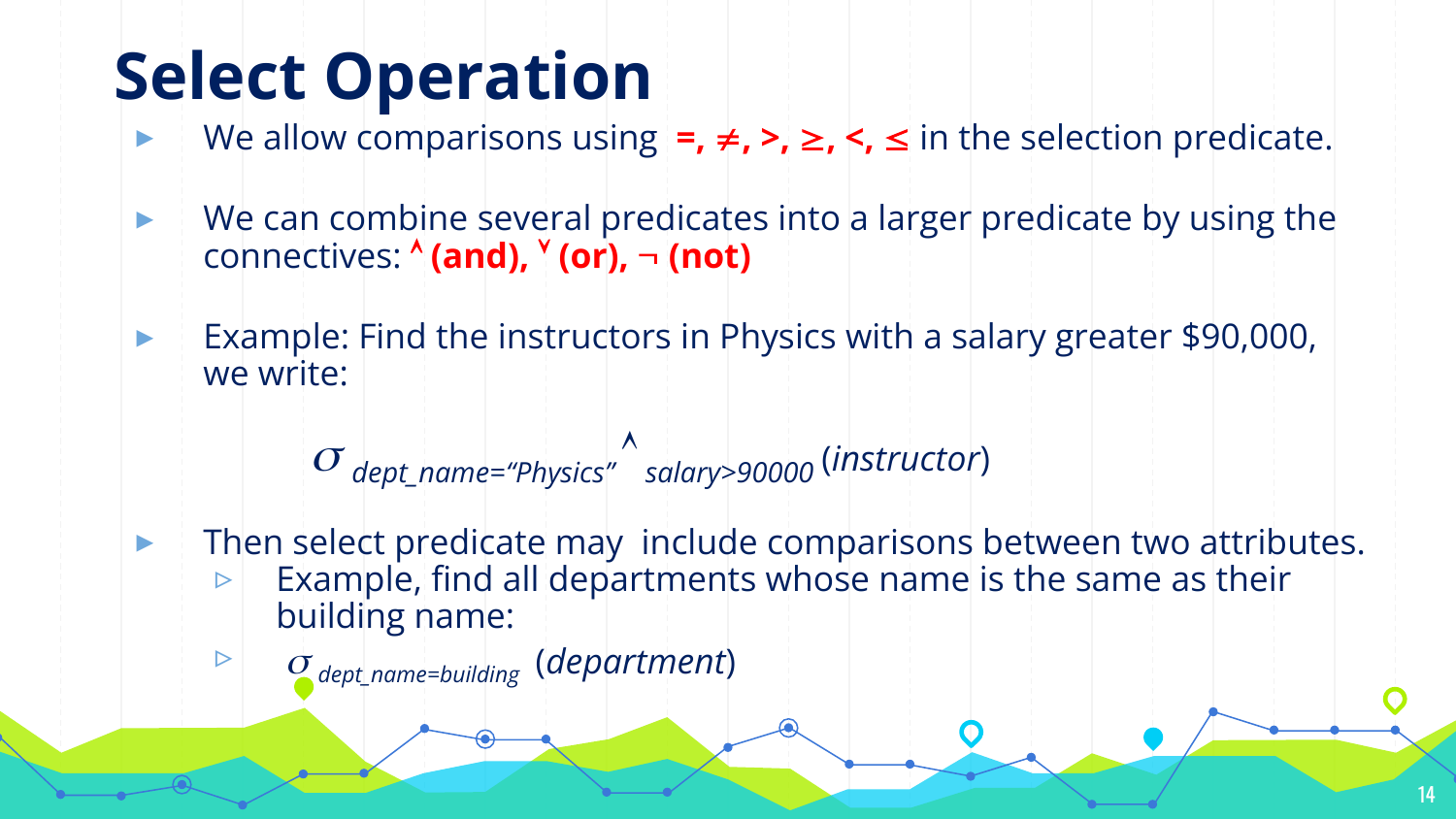

Select Operation
We allow comparisons using  =, ≠, >, ≥, <, ≤ in the selection predicate.

We can combine several predicates into a larger predicate by using the connectives: ∧ (and), ∨ (or), ¬ (not)

Example: Find the instructors in Physics with a salary greater $90,000, we write:
                    σ dept_name=“Physics” ∧ salary>90000 (instructor)

Then select predicate may  include comparisons between two attributes.
Example, find all departments whose name is the same as their building name:
 σ dept_name=building  (department)

14